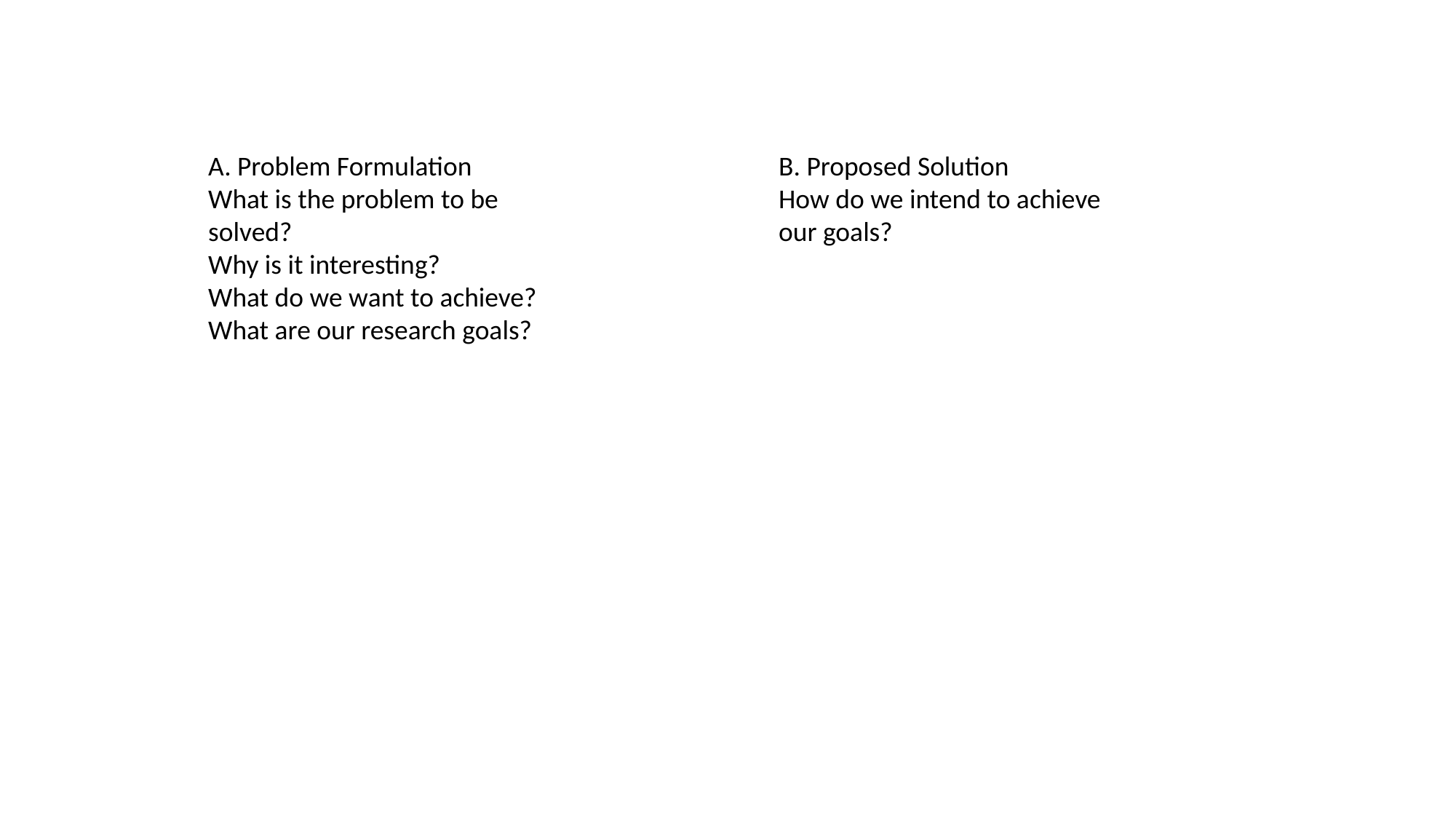

A. Problem Formulation
What is the problem to be solved?
Why is it interesting?
What do we want to achieve?
What are our research goals?
B. Proposed Solution
How do we intend to achieve our goals?